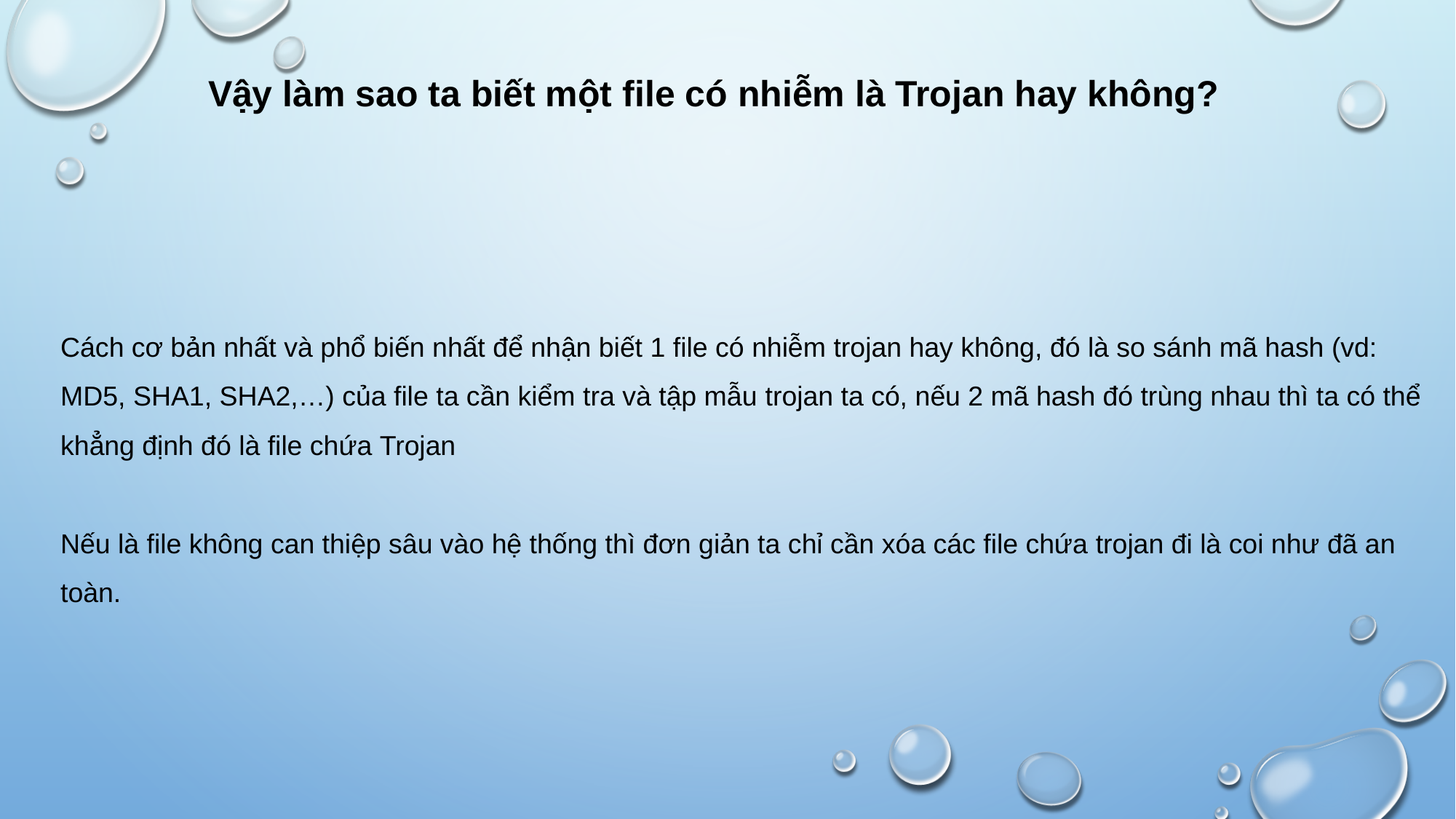

Vậy làm sao ta biết một file có nhiễm là Trojan hay không?
Cách cơ bản nhất và phổ biến nhất để nhận biết 1 file có nhiễm trojan hay không, đó là so sánh mã hash (vd: MD5, SHA1, SHA2,…) của file ta cần kiểm tra và tập mẫu trojan ta có, nếu 2 mã hash đó trùng nhau thì ta có thể khẳng định đó là file chứa Trojan

Nếu là file không can thiệp sâu vào hệ thống thì đơn giản ta chỉ cần xóa các file chứa trojan đi là coi như đã an toàn.